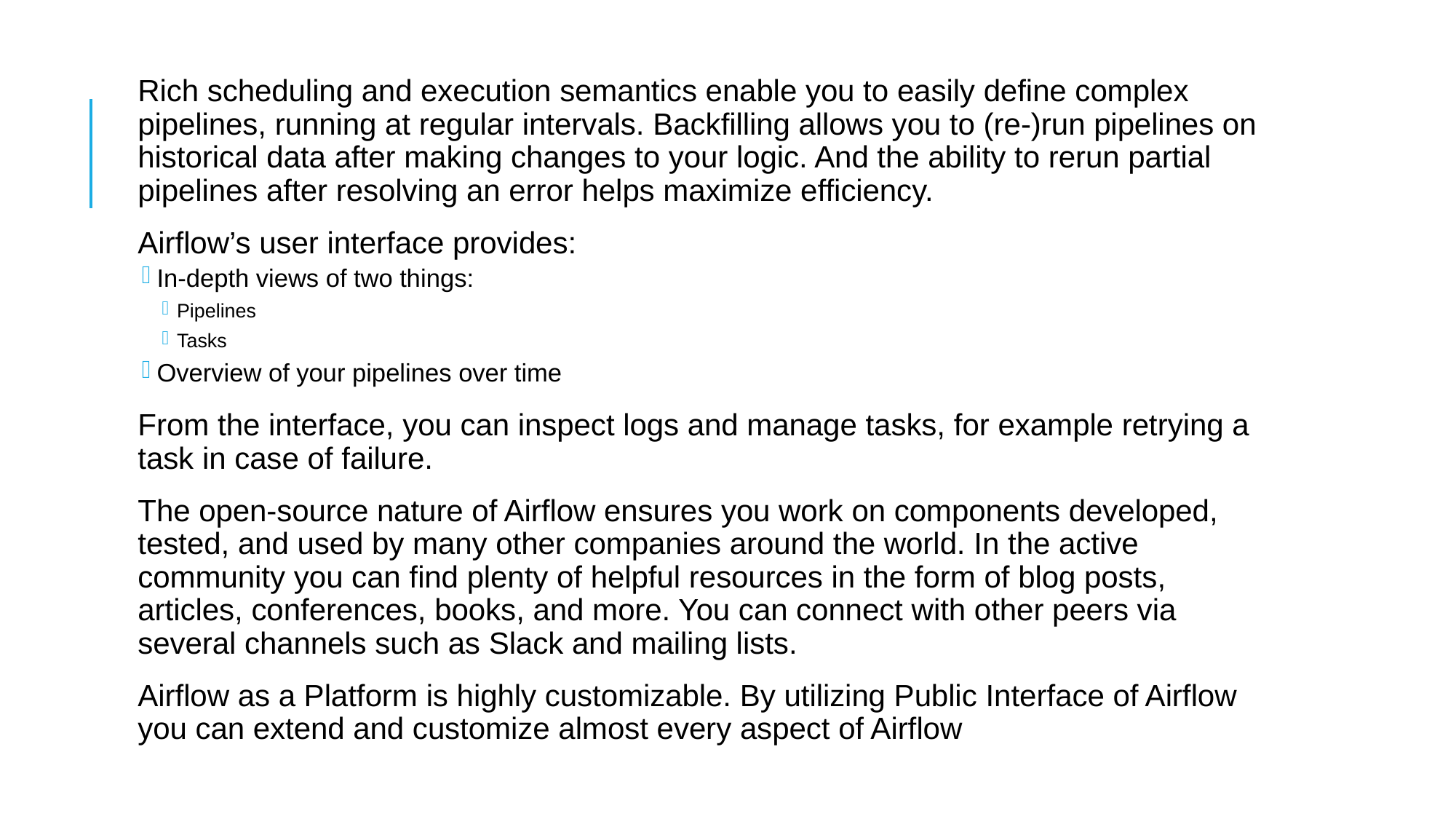

#
Rich scheduling and execution semantics enable you to easily define complex pipelines, running at regular intervals. Backfilling allows you to (re-)run pipelines on historical data after making changes to your logic. And the ability to rerun partial pipelines after resolving an error helps maximize efficiency.
Airflow’s user interface provides:
In-depth views of two things:
Pipelines
Tasks
Overview of your pipelines over time
From the interface, you can inspect logs and manage tasks, for example retrying a task in case of failure.
The open-source nature of Airflow ensures you work on components developed, tested, and used by many other companies around the world. In the active community you can find plenty of helpful resources in the form of blog posts, articles, conferences, books, and more. You can connect with other peers via several channels such as Slack and mailing lists.
Airflow as a Platform is highly customizable. By utilizing Public Interface of Airflow you can extend and customize almost every aspect of Airflow